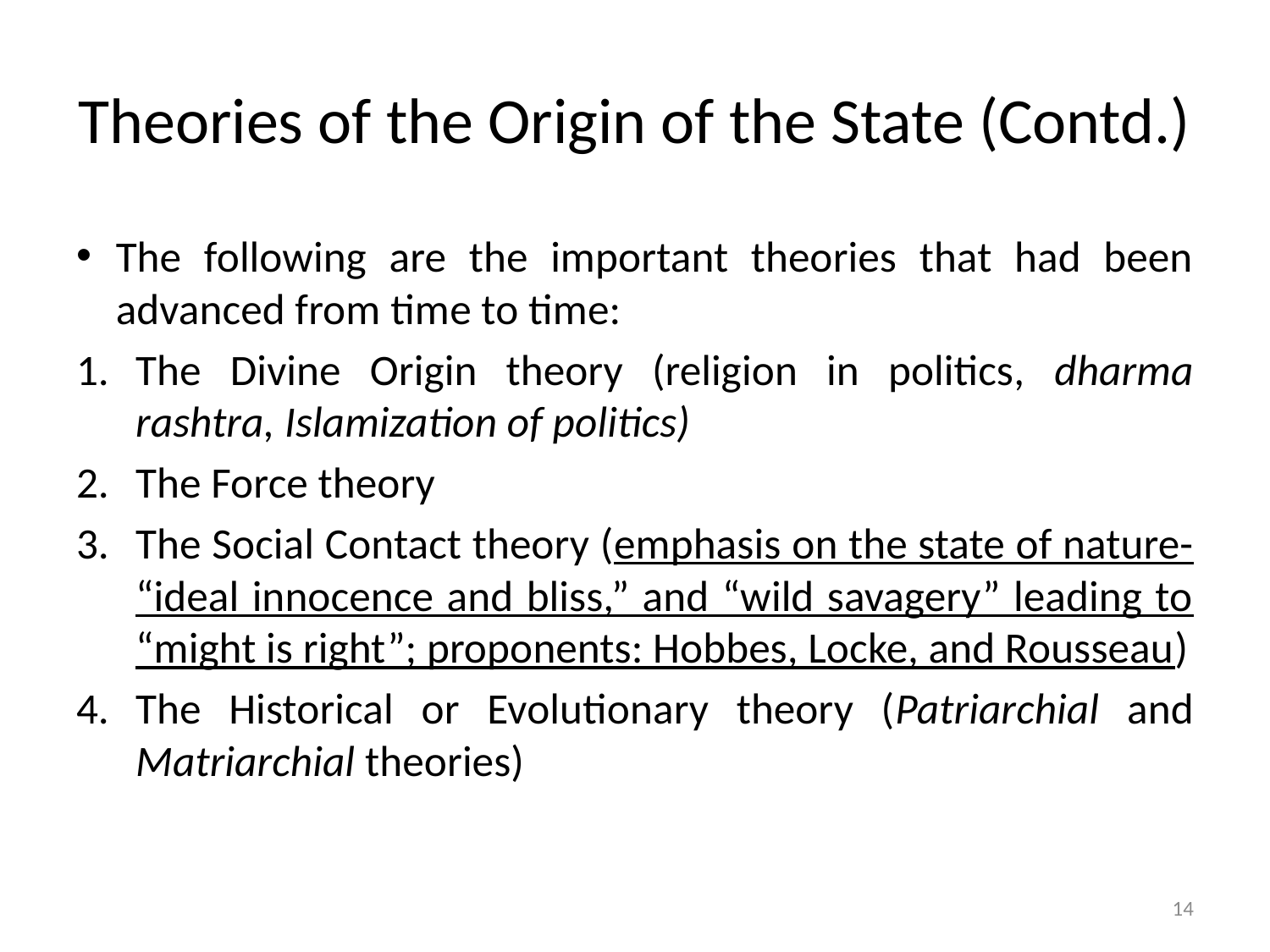

# Theories of the Origin of the State (Contd.)
The following are the important theories that had been advanced from time to time:
The Divine Origin theory (religion in politics, dharma rashtra, Islamization of politics)
The Force theory
The Social Contact theory (emphasis on the state of nature- “ideal innocence and bliss,” and “wild savagery” leading to “might is right”; proponents: Hobbes, Locke, and Rousseau)
The Historical or Evolutionary theory (Patriarchial and Matriarchial theories)

14